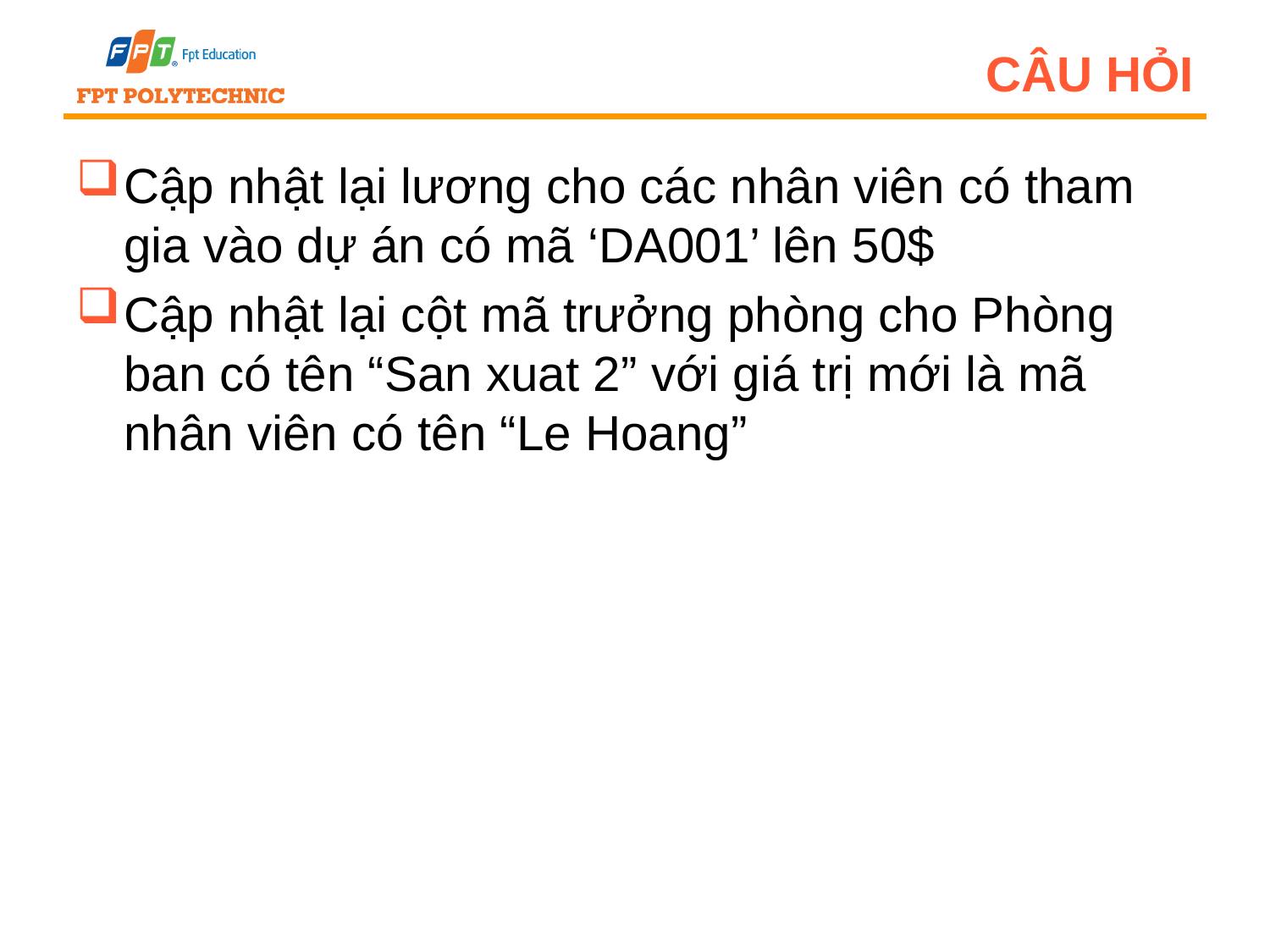

# Câu hỏi
Cập nhật lại lương cho các nhân viên có tham gia vào dự án có mã ‘DA001’ lên 50$
Cập nhật lại cột mã trưởng phòng cho Phòng ban có tên “San xuat 2” với giá trị mới là mã nhân viên có tên “Le Hoang”